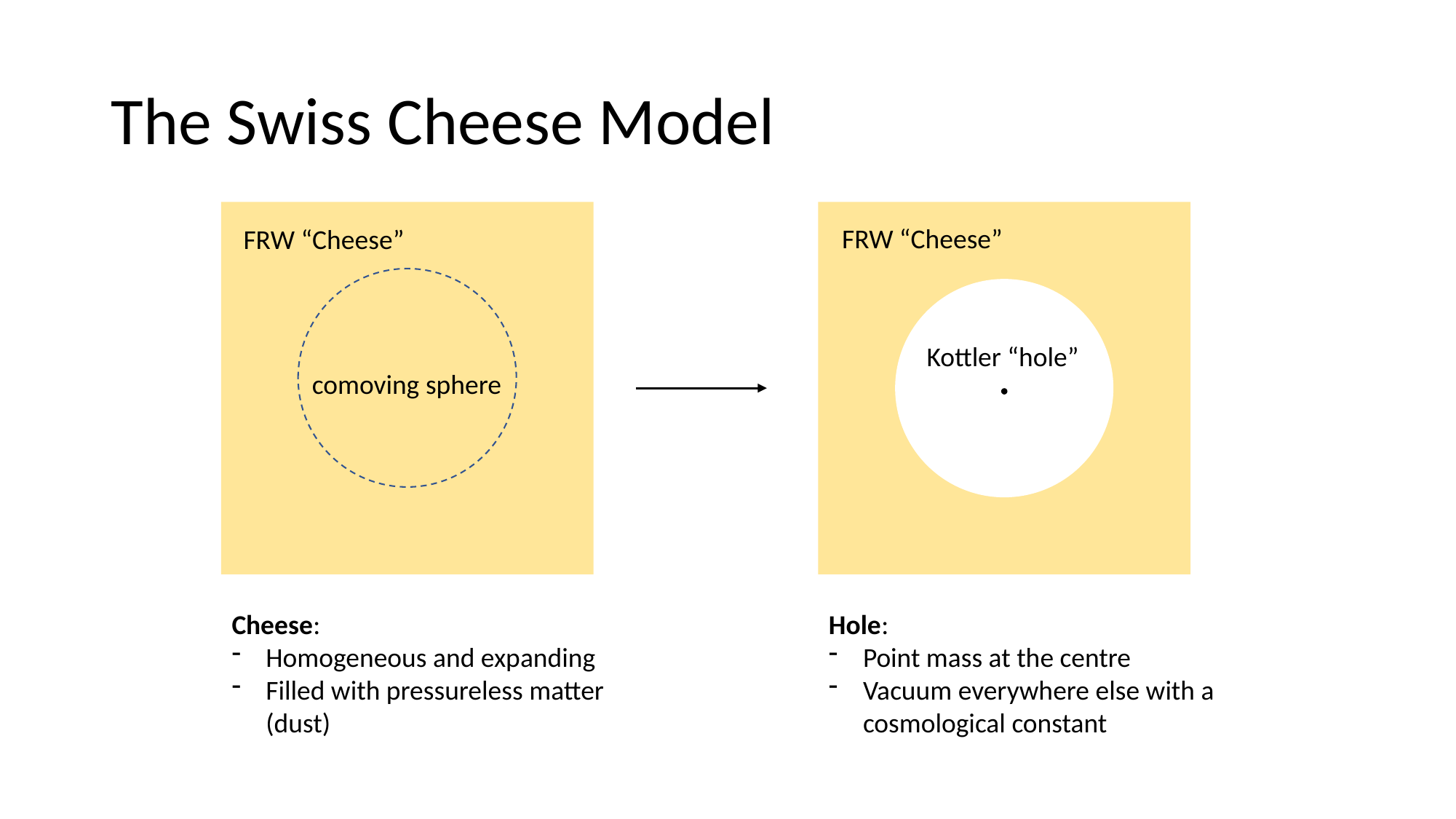

# The Swiss Cheese Model

FRW “Cheese”
FRW “Cheese”

Kottler “hole”
comoving sphere

Cheese:
Homogeneous and expanding
Filled with pressureless matter (dust)
Hole:
Point mass at the centre
Vacuum everywhere else with a cosmological constant